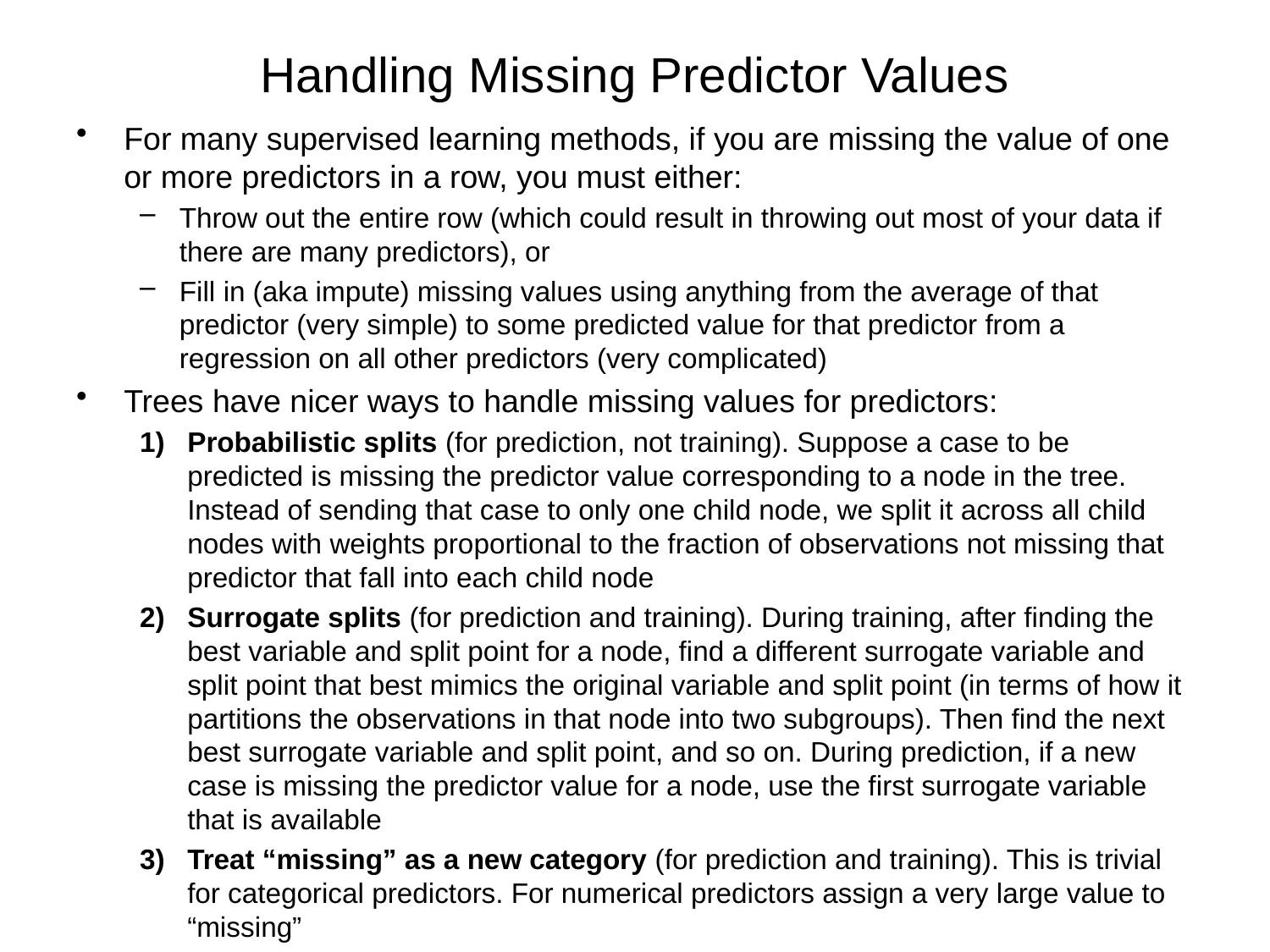

# Handling Missing Predictor Values
For many supervised learning methods, if you are missing the value of one or more predictors in a row, you must either:
Throw out the entire row (which could result in throwing out most of your data if there are many predictors), or
Fill in (aka impute) missing values using anything from the average of that predictor (very simple) to some predicted value for that predictor from a regression on all other predictors (very complicated)
Trees have nicer ways to handle missing values for predictors:
Probabilistic splits (for prediction, not training). Suppose a case to be predicted is missing the predictor value corresponding to a node in the tree. Instead of sending that case to only one child node, we split it across all child nodes with weights proportional to the fraction of observations not missing that predictor that fall into each child node
Surrogate splits (for prediction and training). During training, after finding the best variable and split point for a node, find a different surrogate variable and split point that best mimics the original variable and split point (in terms of how it partitions the observations in that node into two subgroups). Then find the next best surrogate variable and split point, and so on. During prediction, if a new case is missing the predictor value for a node, use the first surrogate variable that is available
Treat “missing” as a new category (for prediction and training). This is trivial for categorical predictors. For numerical predictors assign a very large value to “missing”